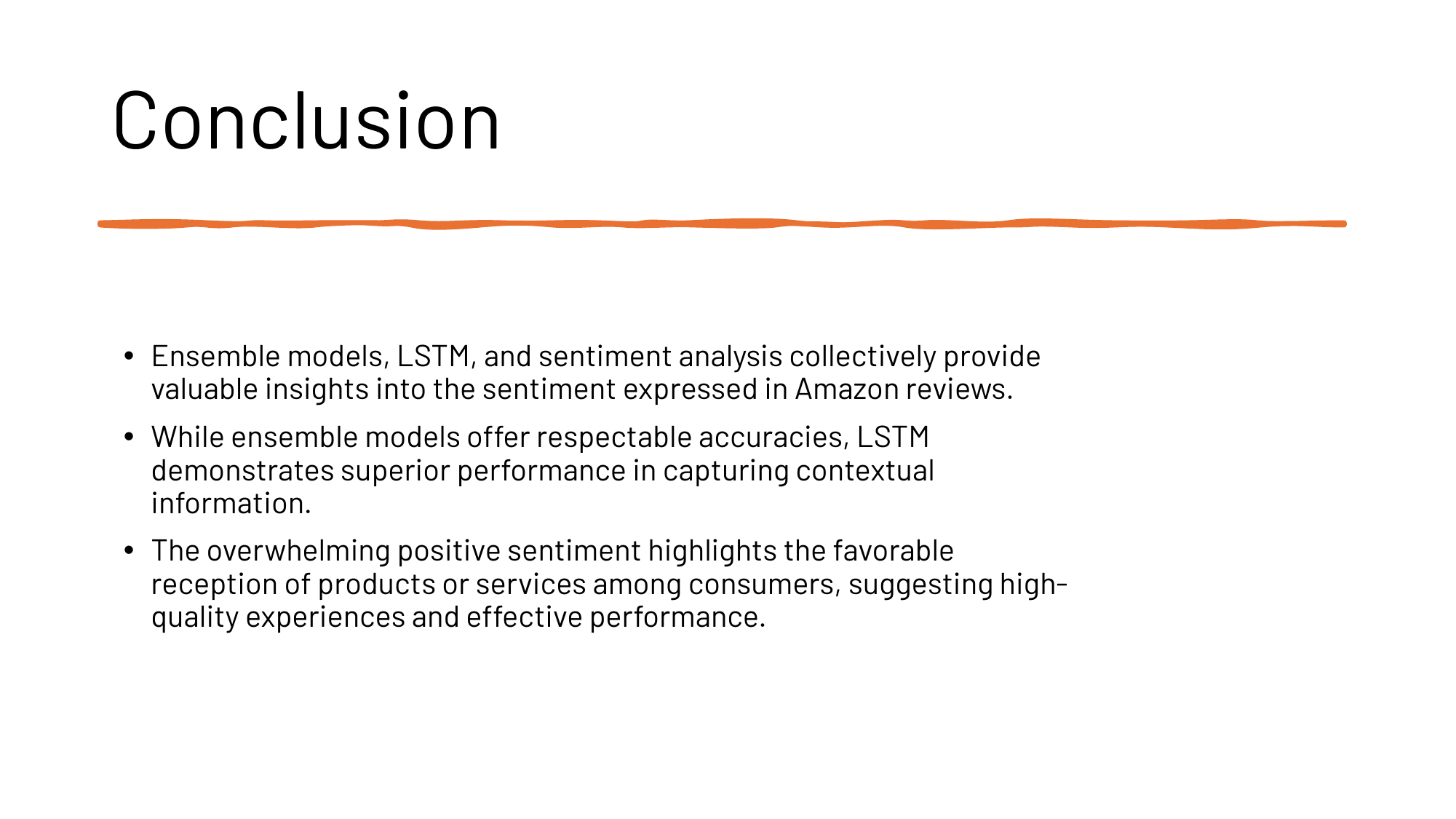

# Conclusion

Ensemble models, LSTM, and sentiment analysis collectively provide valuable insights into the sentiment expressed in Amazon reviews.
While ensemble models offer respectable accuracies, LSTM demonstrates superior performance in capturing contextual information.
The overwhelming positive sentiment highlights the favorable reception of products or services among consumers, suggesting high-quality experiences and effective performance.